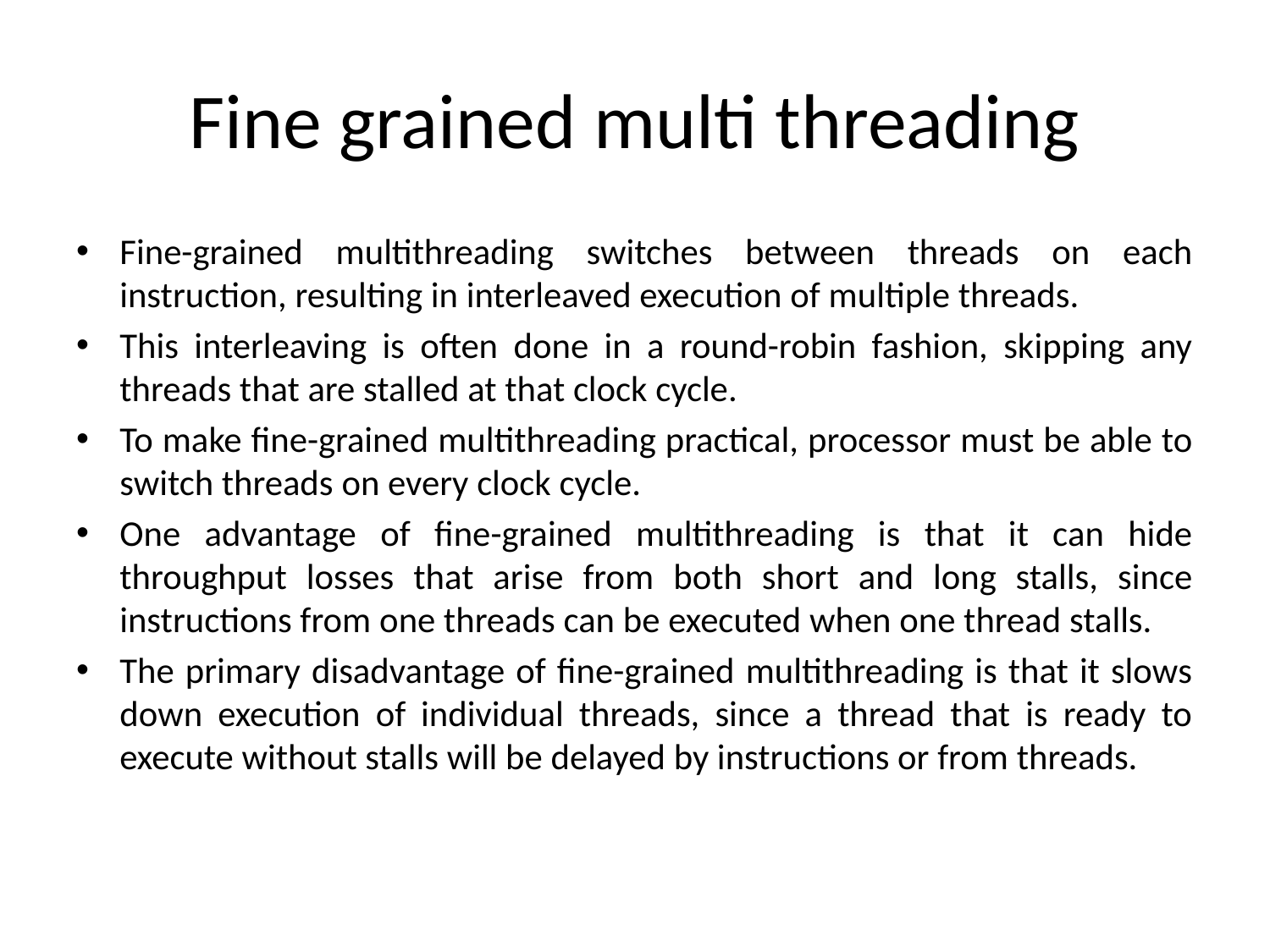

# Fine grained multi threading
Fine-grained multithreading switches between threads on each instruction, resulting in interleaved execution of multiple threads.
This interleaving is often done in a round-robin fashion, skipping any threads that are stalled at that clock cycle.
To make fine-grained multithreading practical, processor must be able to switch threads on every clock cycle.
One advantage of fine-grained multithreading is that it can hide throughput losses that arise from both short and long stalls, since instructions from one threads can be executed when one thread stalls.
The primary disadvantage of fine-grained multithreading is that it slows down execution of individual threads, since a thread that is ready to execute without stalls will be delayed by instructions or from threads.